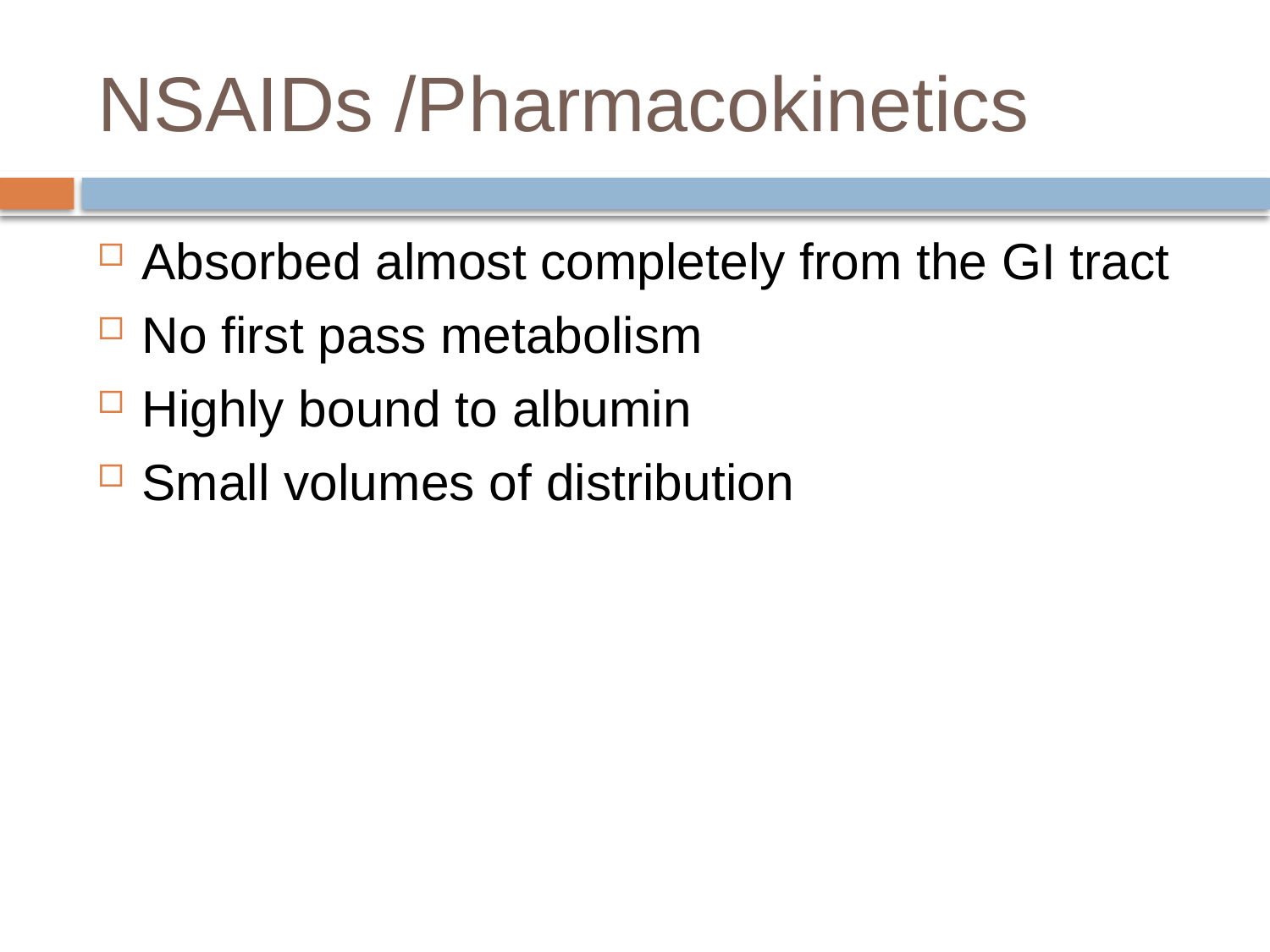

# NSAIDs /Pharmacokinetics
Absorbed almost completely from the GI tract
No first pass metabolism
Highly bound to albumin
Small volumes of distribution